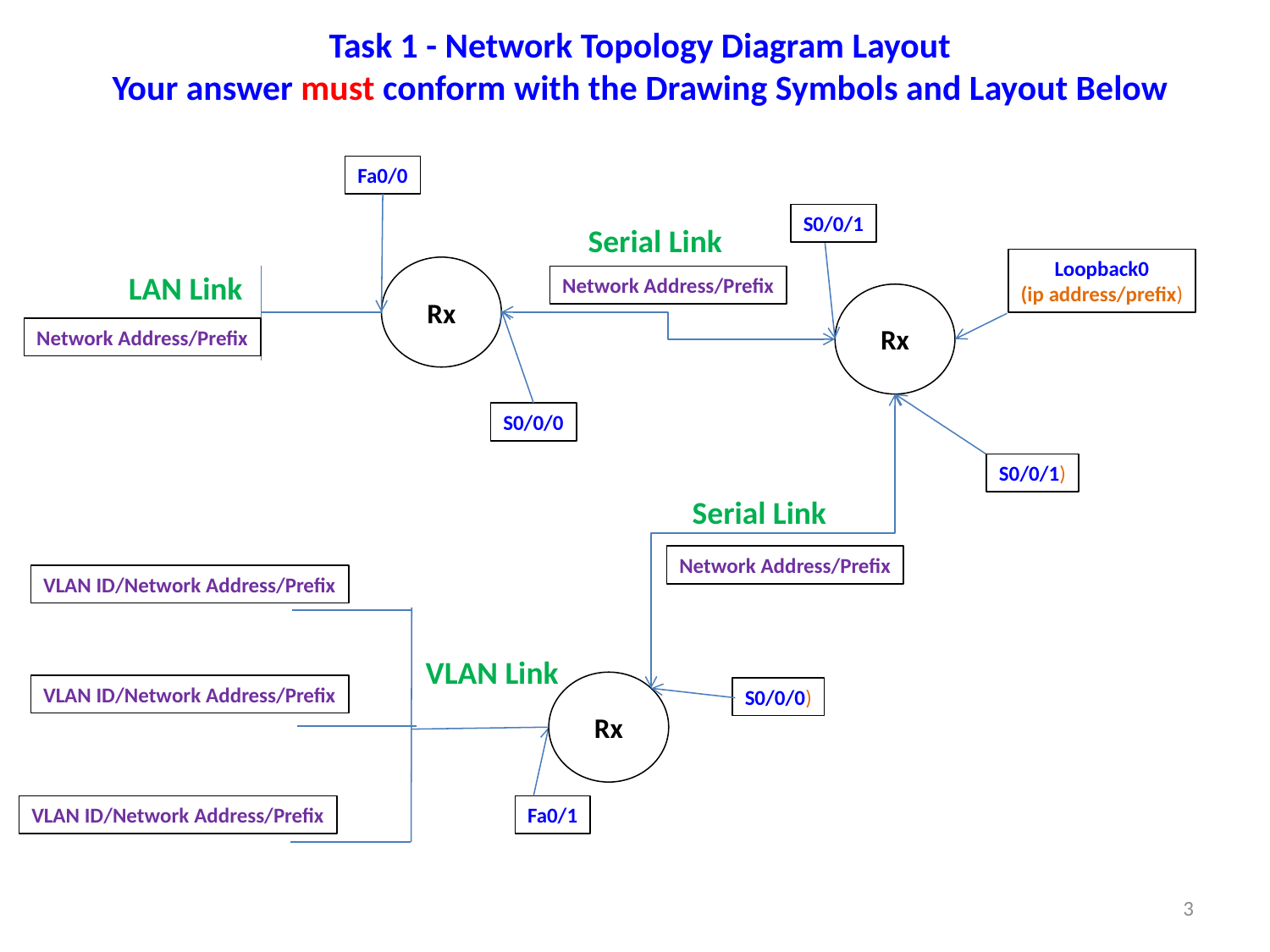

Task 1 - Network Topology Diagram Layout
Your answer must conform with the Drawing Symbols and Layout Below
Fa0/0
S0/0/1
Serial Link
Loopback0
(ip address/prefix)
Rx
LAN Link
Network Address/Prefix
Rx
Network Address/Prefix
S0/0/0
S0/0/1)
Serial Link
Network Address/Prefix
VLAN ID/Network Address/Prefix
VLAN Link
Rx
VLAN ID/Network Address/Prefix
S0/0/0)
VLAN ID/Network Address/Prefix
Fa0/1

3